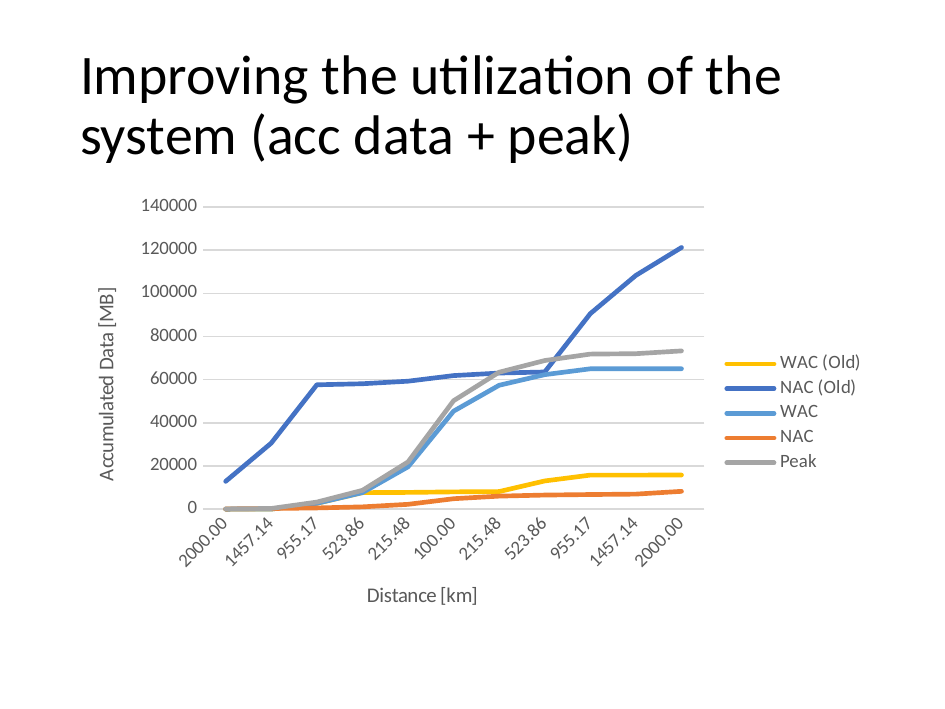

# Improving the utilization of the system (acc data + peak)

### Chart

| Category |  |  |  |  |  |
|---|---|---|---|---|---|
|  | 12.899473953925408 | 12899.47395392541 | 12.899473953925408 | 128.99473953925408 | 141.8942134931795 |
|  | 30.604696745617375 | 30604.696745617373 | 30.604696745617375 | 306.0469674561738 | 336.65166420179116 |
|  | 2731.5844804452386 | 57614.49458261359 | 2731.5844804452386 | 576.1449458261359 | 3307.7294262713745 |
|  | 7656.34668405819 | 58106.97080297488 | 7656.34668405819 | 1068.621166187431 | 8724.96785024562 |
|  | 7776.075935652124 | 59304.26331891423 | 19629.271843451657 | 2265.9136821267775 | 21895.185525578436 |
|  | 8034.065414730632 | 61884.15810969931 | 45428.21975130247 | 4845.808472911858 | 50274.02822421433 |
|  | 8153.794666324567 | 63081.45062563866 | 57401.144910695955 | 6043.100988851206 | 63444.24589954716 |
|  | 13078.556869937518 | 63573.92684599995 | 62325.90711430891 | 6535.577209212502 | 68861.4843235214 |
|  | 15779.53665363714 | 90583.72468299617 | 65026.88689800853 | 6805.675187582464 | 71832.562085591 |
|  | 15797.241876428832 | 108288.94747468813 | 65044.592120800226 | 6982.727415499384 | 72027.3195362996 |
|  | 15810.141350382757 | 121188.42142861354 | 65057.49159475415 | 8272.674810891926 | 73330.16640564607 |